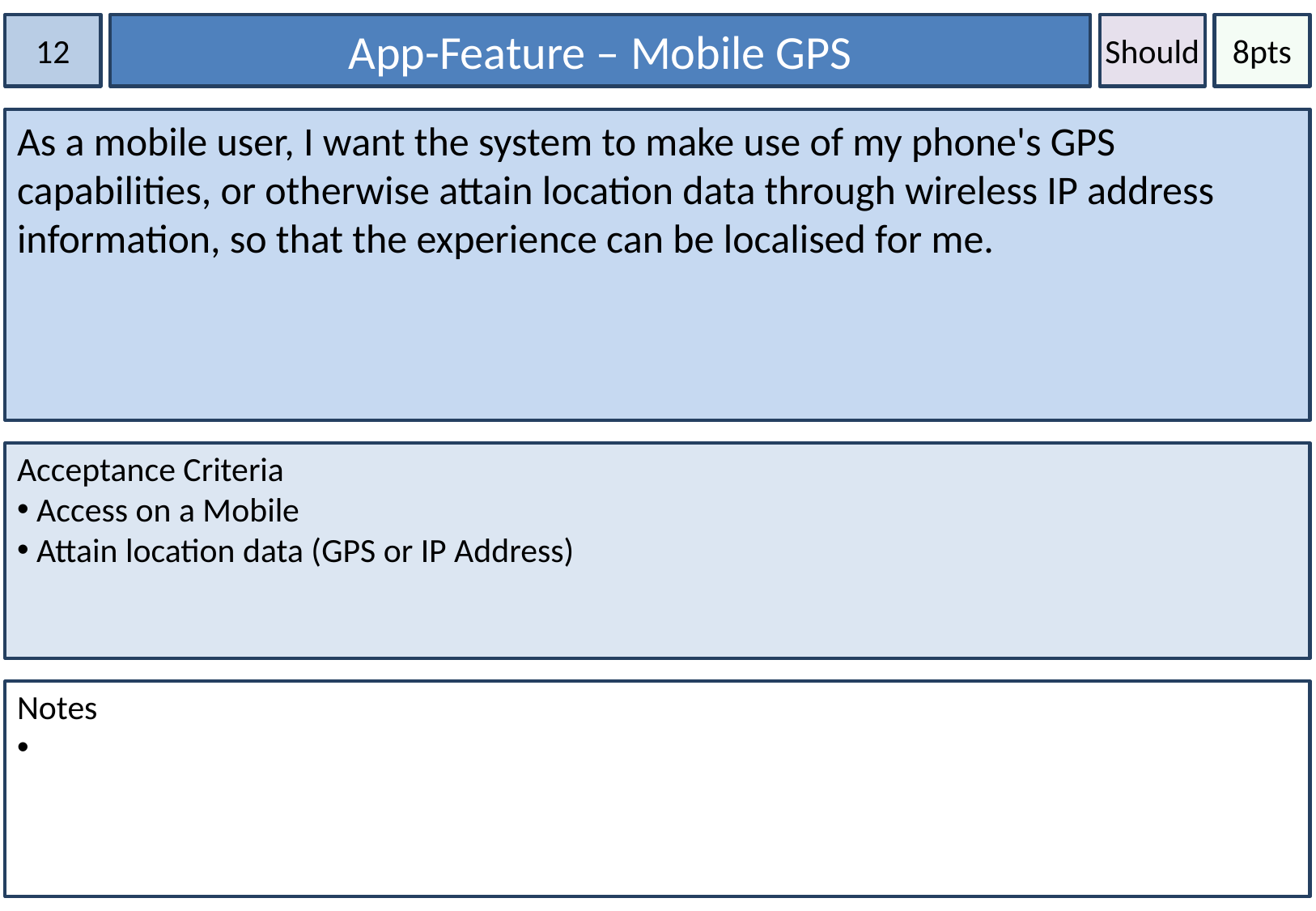

12
App-Feature – Mobile GPS
Should
8pts
As a mobile user, I want the system to make use of my phone's GPS capabilities, or otherwise attain location data through wireless IP address information, so that the experience can be localised for me.
Acceptance Criteria
 Access on a Mobile
 Attain location data (GPS or IP Address)
Notes